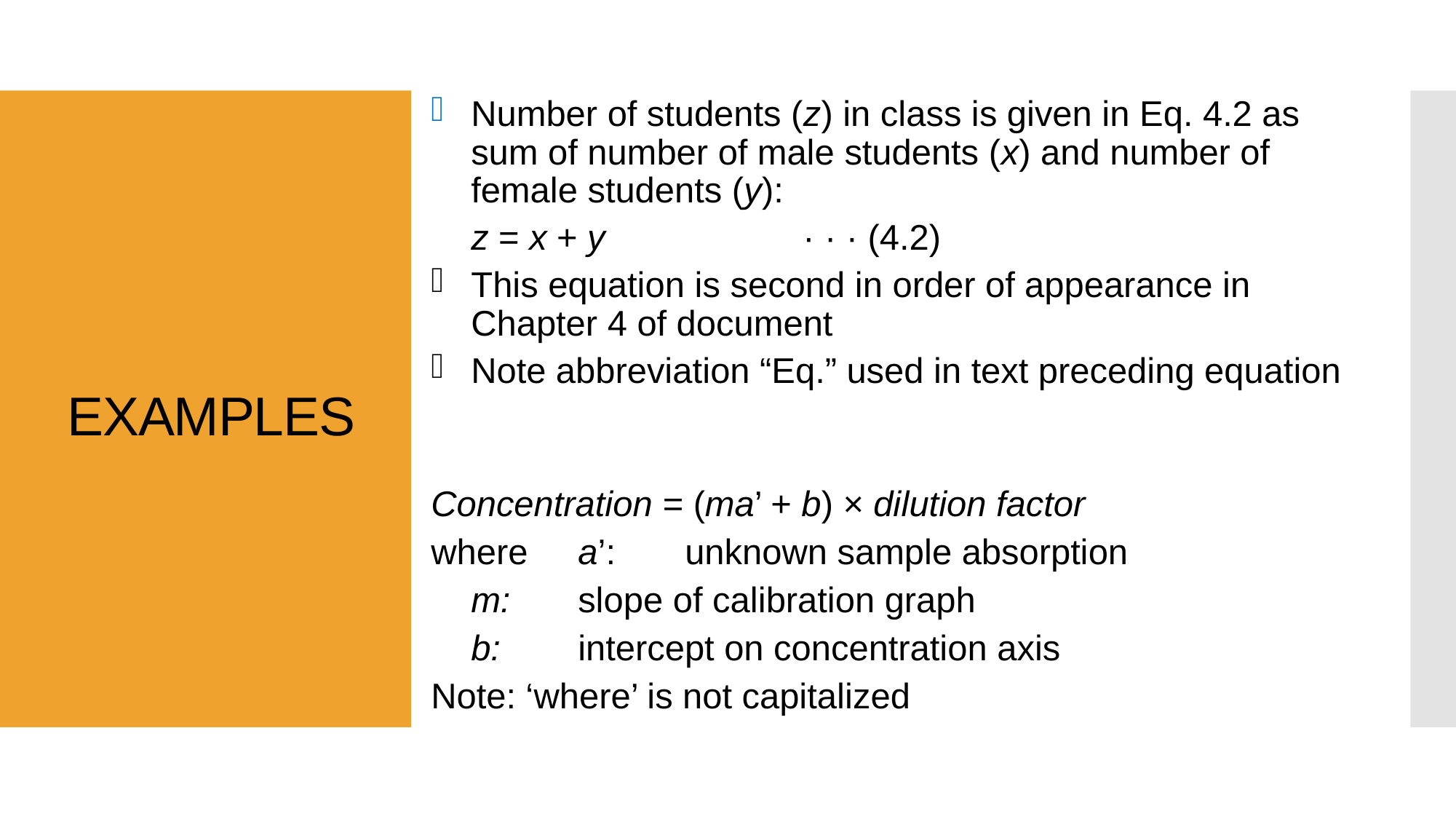

Number of students (z) in class is given in Eq. 4.2 as sum of number of male students (x) and number of female students (y):
		z = x + y				            · · · (4.2)
This equation is second in order of appearance in Chapter 4 of document
Note abbreviation “Eq.” used in text preceding equation

Concentration = (ma’ + b) × dilution factor
where 	a’: 	unknown sample absorption
			m: 	slope of calibration graph
			b:	intercept on concentration axis
Note: ‘where’ is not capitalized

# EXAMPLES